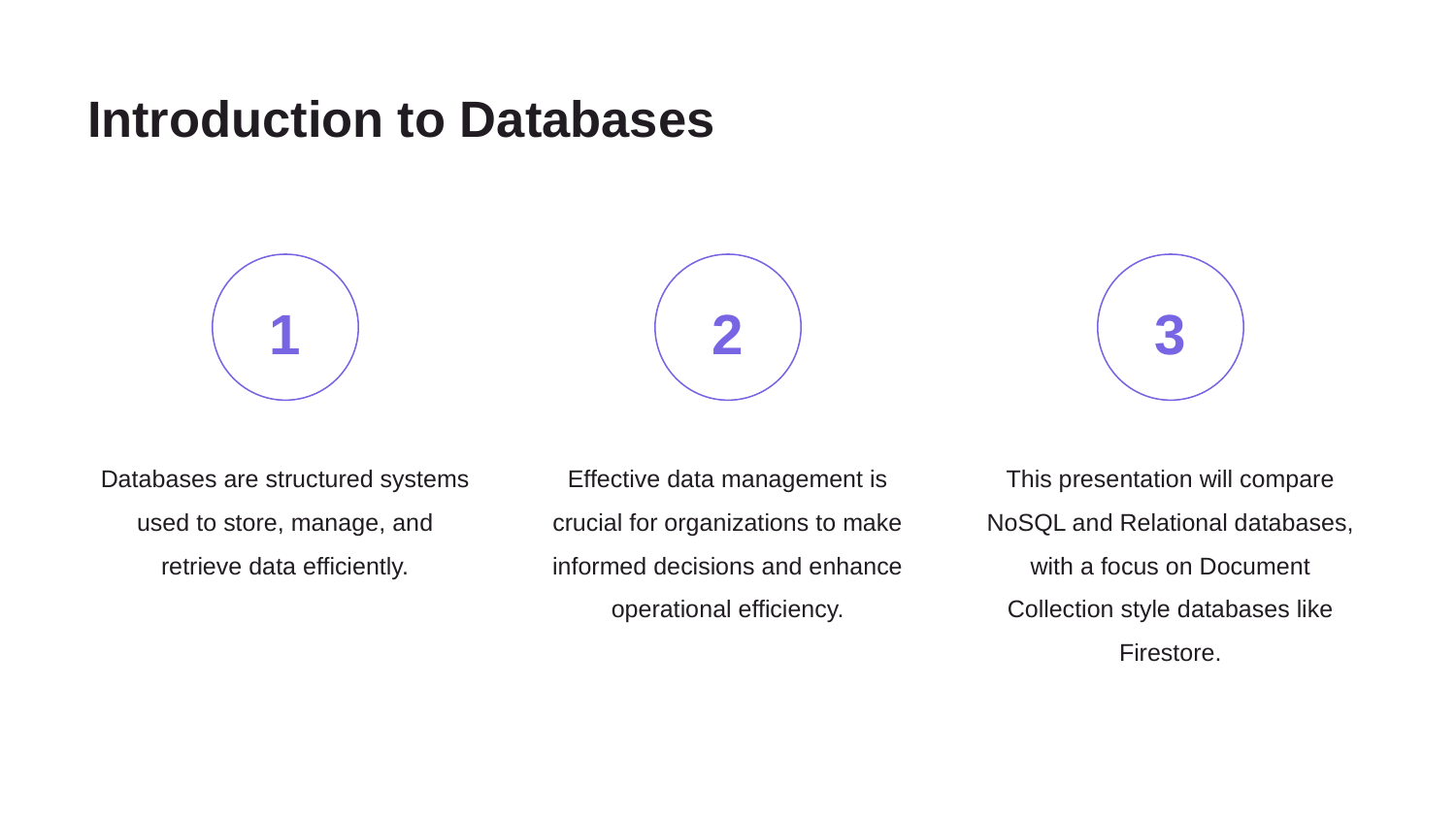

# Introduction to Databases
1
2
3
Databases are structured systems used to store, manage, and retrieve data efficiently.
Effective data management is crucial for organizations to make informed decisions and enhance operational efficiency.
This presentation will compare NoSQL and Relational databases, with a focus on Document Collection style databases like Firestore.